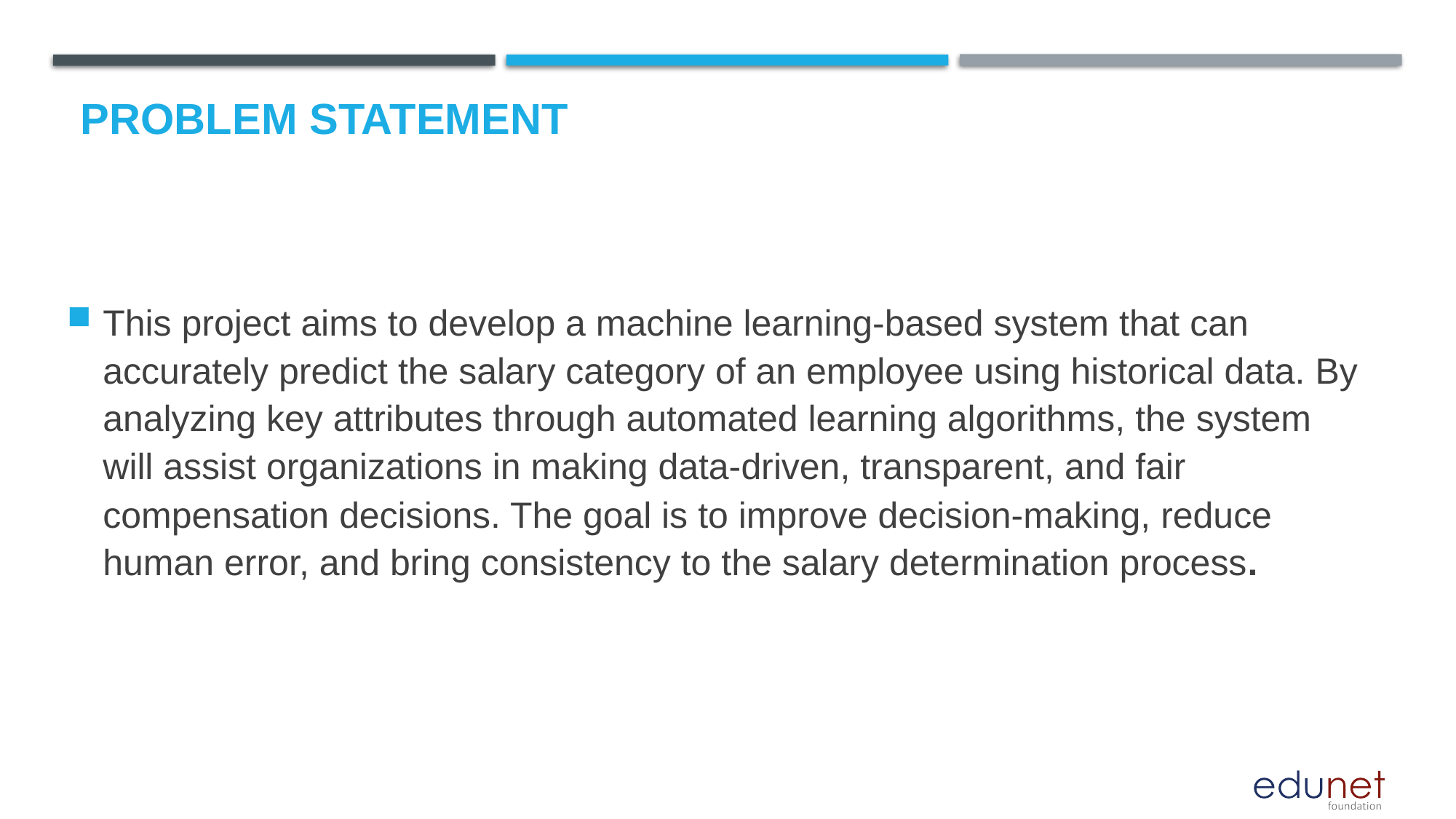

# Problem Statement
This project aims to develop a machine learning-based system that can accurately predict the salary category of an employee using historical data. By analyzing key attributes through automated learning algorithms, the system will assist organizations in making data-driven, transparent, and fair compensation decisions. The goal is to improve decision-making, reduce human error, and bring consistency to the salary determination process.